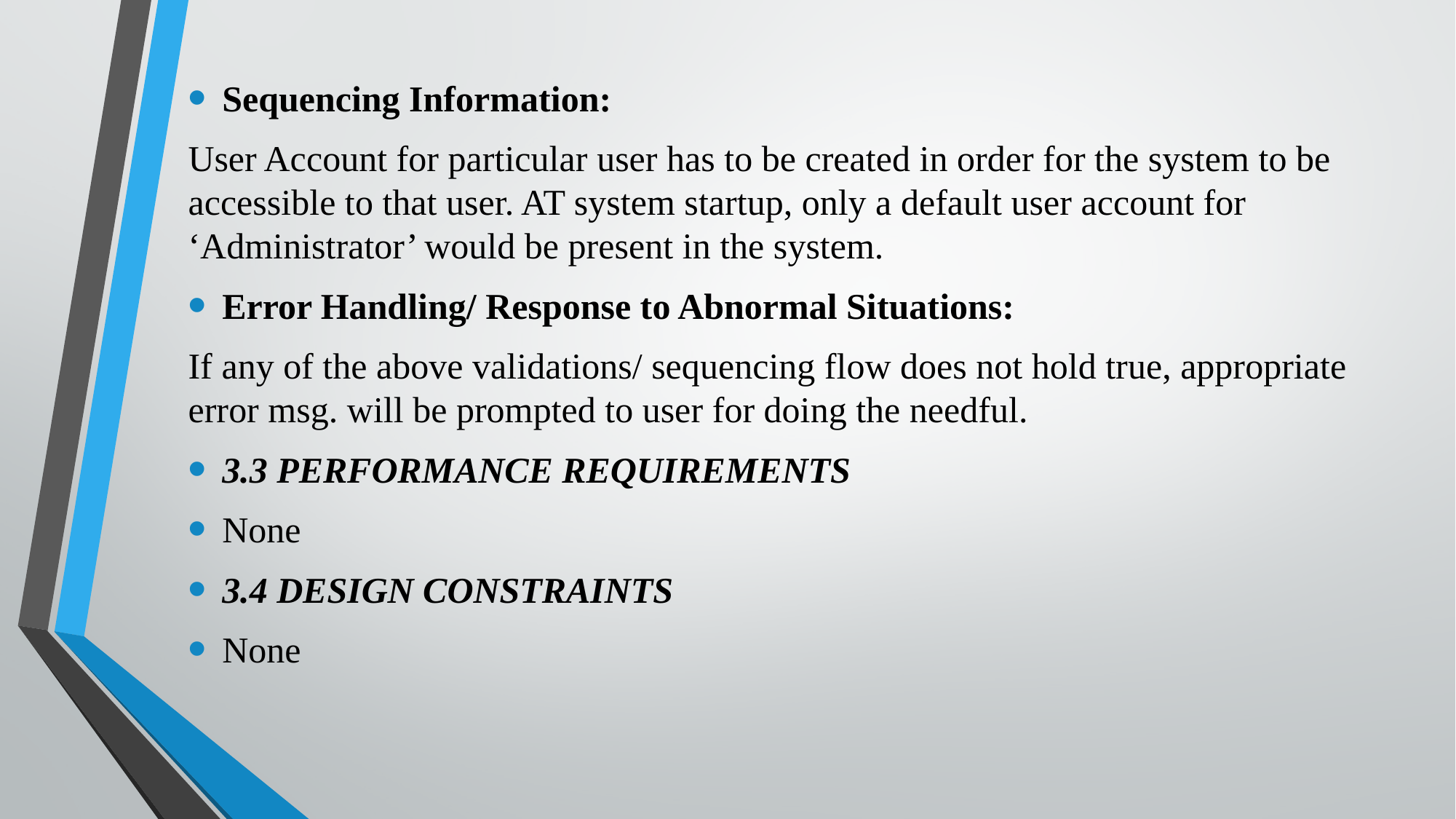

#
Sequencing Information:
User Account for particular user has to be created in order for the system to be accessible to that user. AT system startup, only a default user account for ‘Administrator’ would be present in the system.
Error Handling/ Response to Abnormal Situations:
If any of the above validations/ sequencing flow does not hold true, appropriate error msg. will be prompted to user for doing the needful.
3.3 PERFORMANCE REQUIREMENTS
None
3.4 DESIGN CONSTRAINTS
None